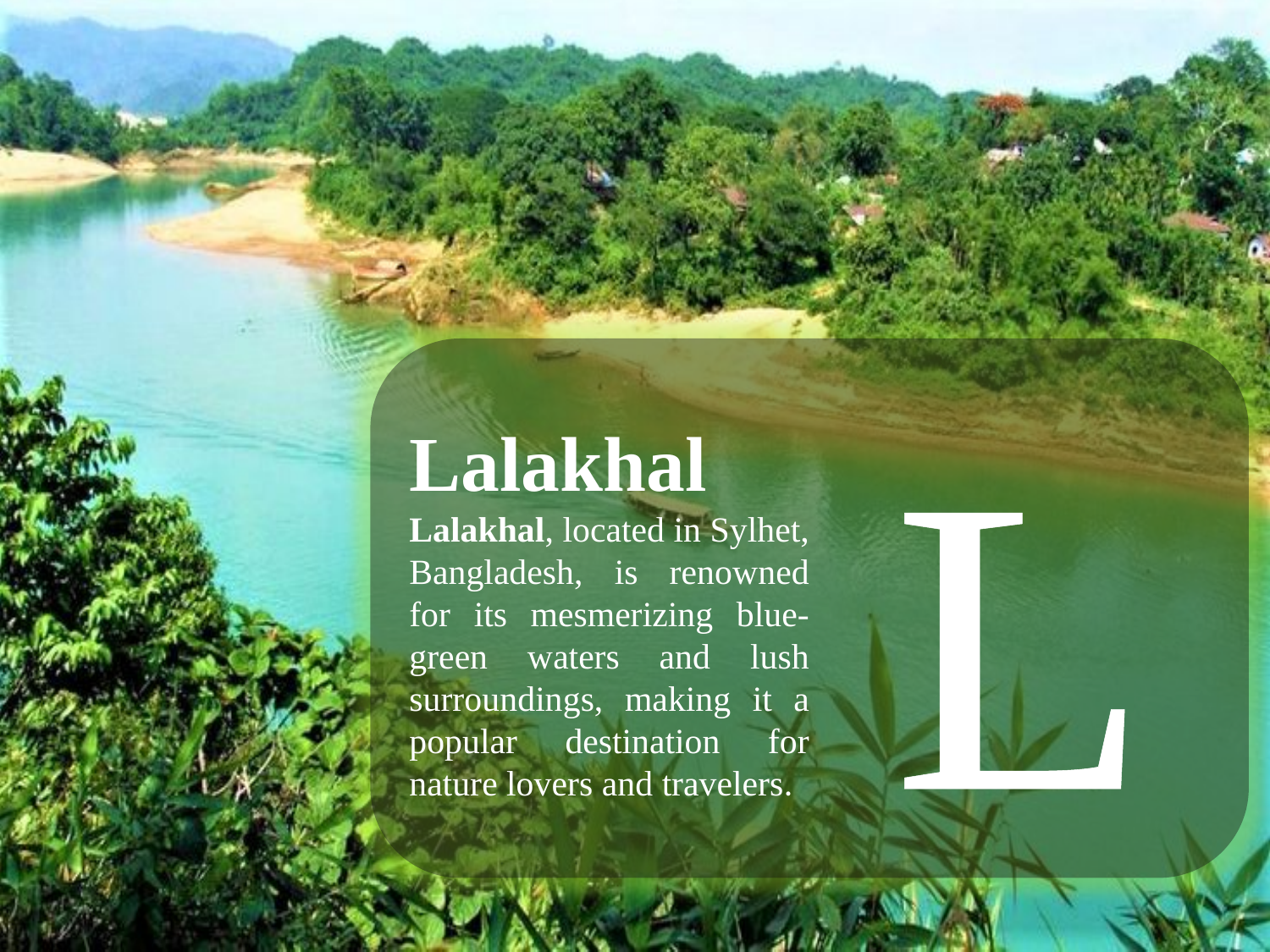

Lalakhal
Lalakhal, located in Sylhet, Bangladesh, is renowned for its mesmerizing blue-green waters and lush surroundings, making it a popular destination for nature lovers and travelers.
L